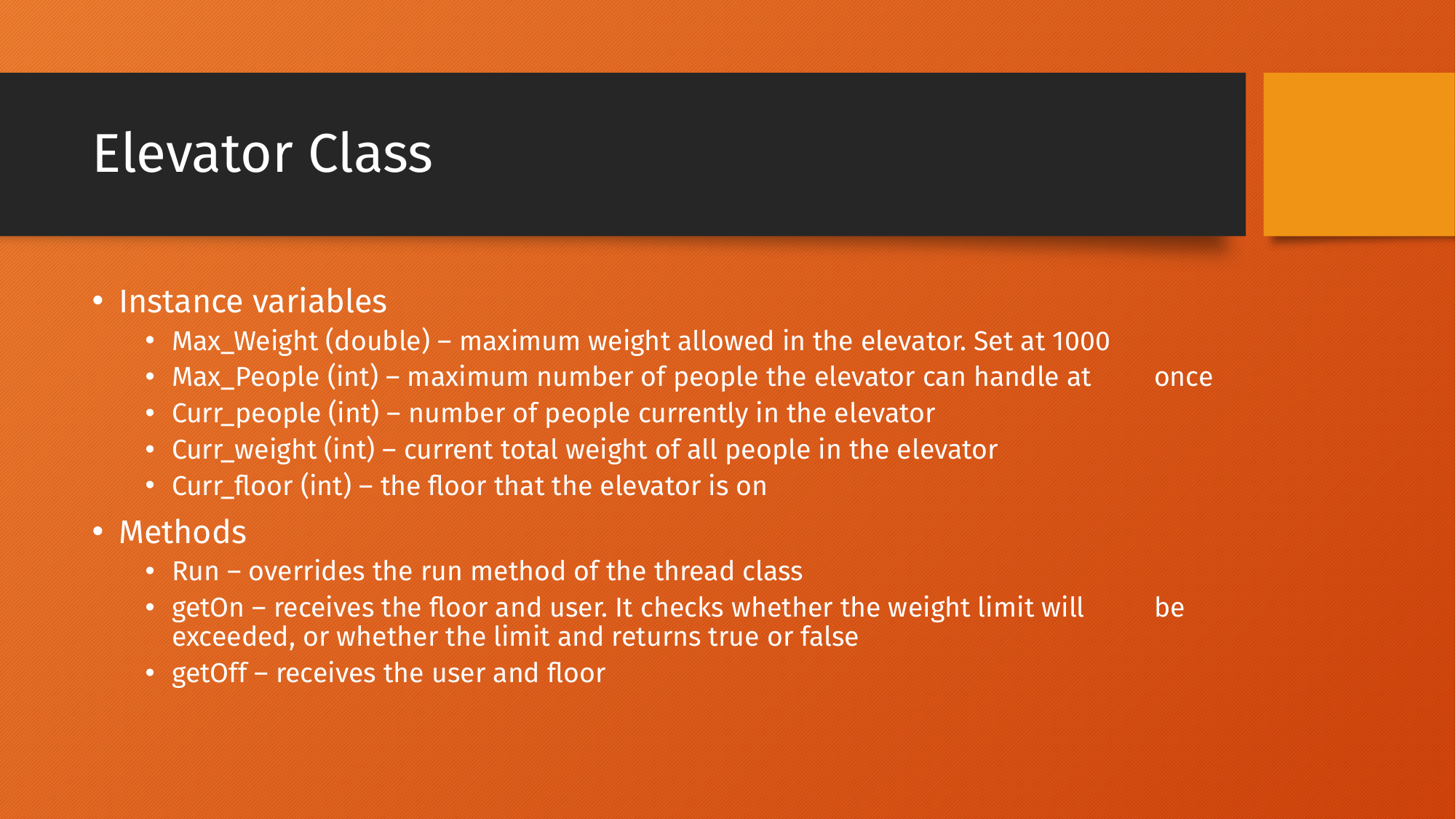

# Elevator Class
Instance variables
Max_Weight (double) – maximum weight allowed in the elevator. Set at 1000
Max_People (int) – maximum number of people the elevator can handle at 		once
Curr_people (int) – number of people currently in the elevator
Curr_weight (int) – current total weight of all people in the elevator
Curr_floor (int) – the floor that the elevator is on
Methods
Run – overrides the run method of the thread class
getOn – receives the floor and user. It checks whether the weight limit will 		be exceeded, or whether the limit and returns true or false
getOff – receives the user and floor